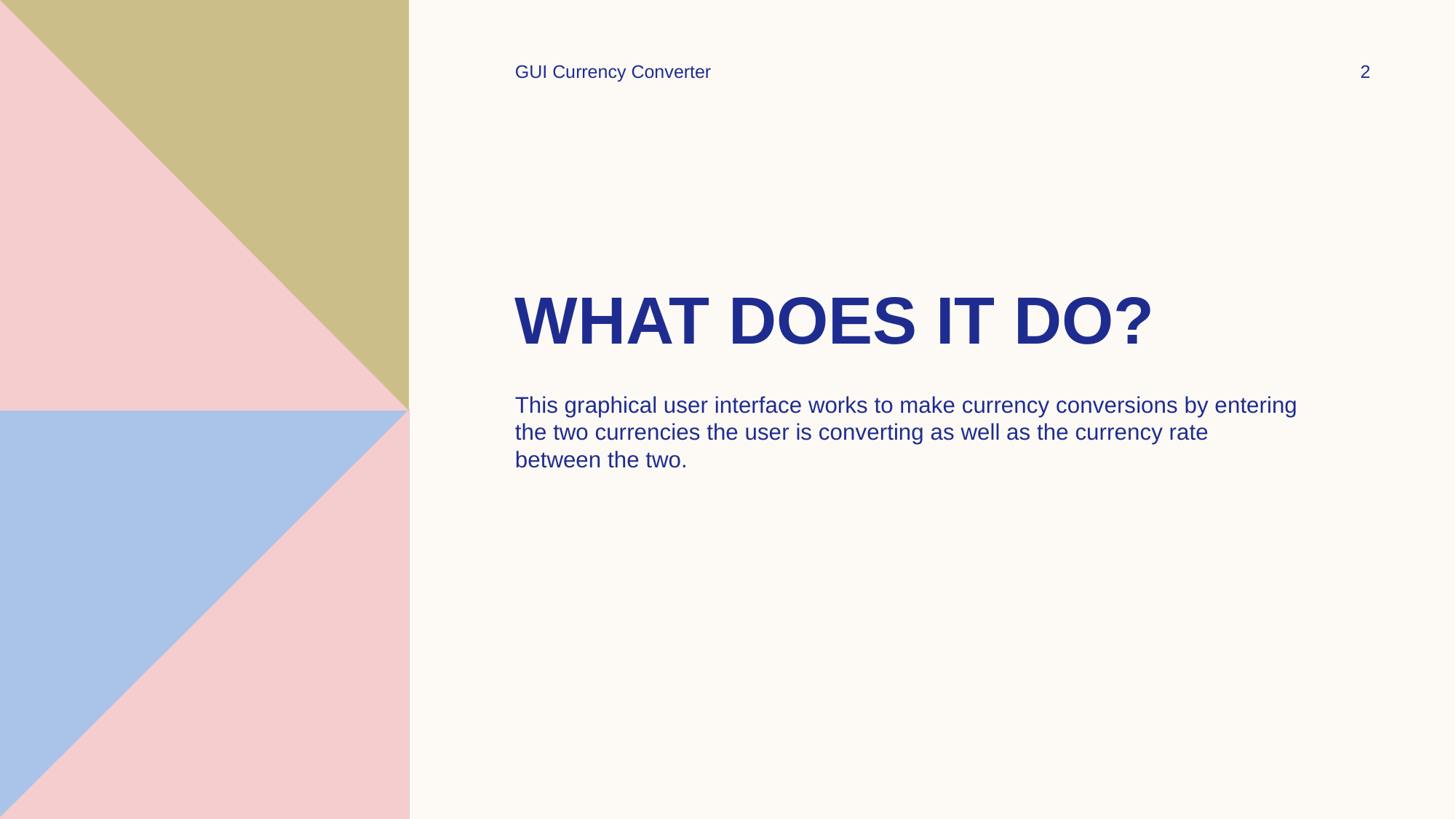

GUI Currency Converter
2
# What does it do?
This graphical user interface works to make currency conversions by entering the two currencies the user is converting as well as the currency rate between the two.